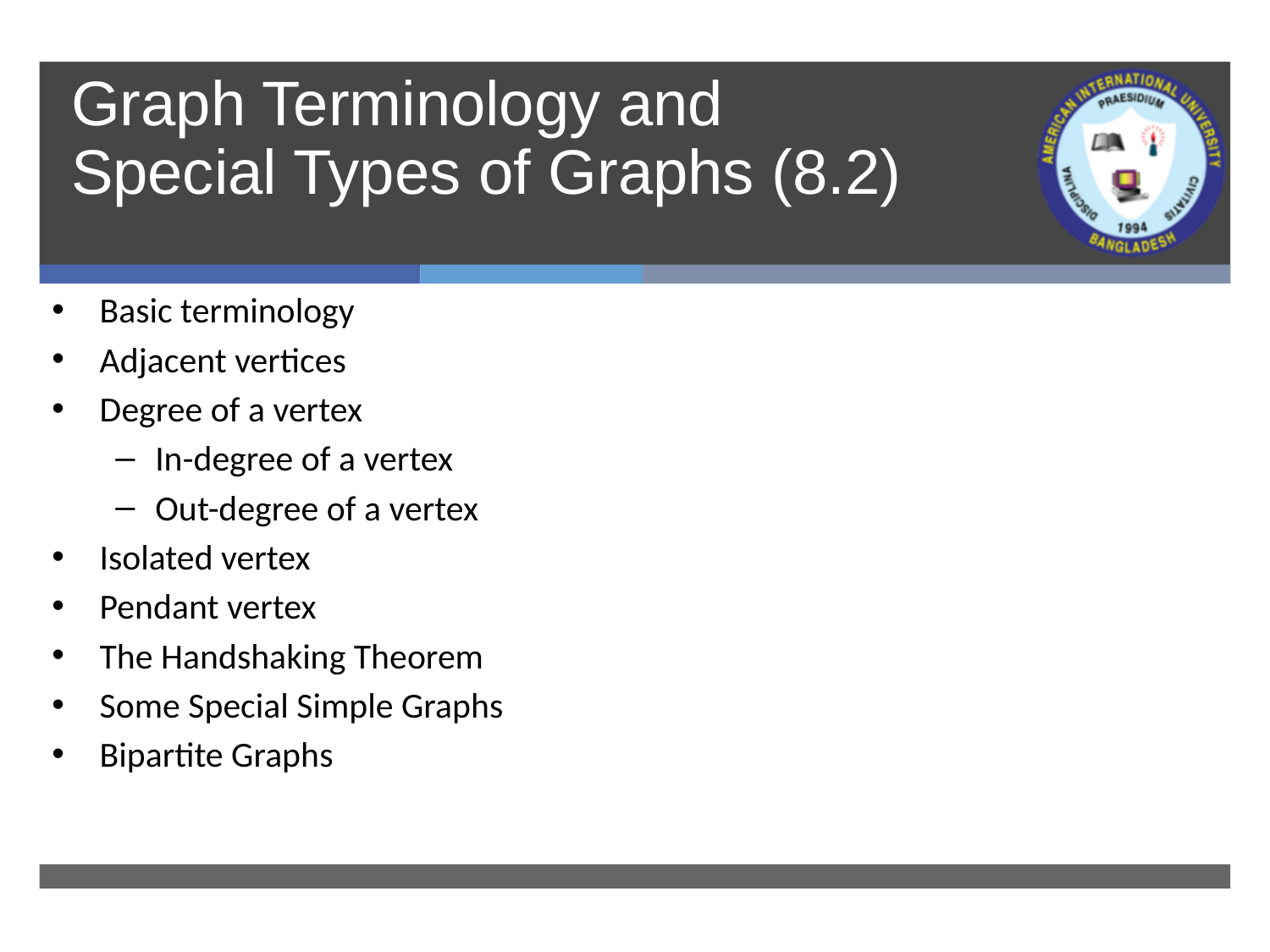

# Graph Terminology and Special Types of Graphs (8.2)
Basic terminology
Adjacent vertices
Degree of a vertex
In-degree of a vertex
Out-degree of a vertex
Isolated vertex
Pendant vertex
The Handshaking Theorem
Some Special Simple Graphs
Bipartite Graphs